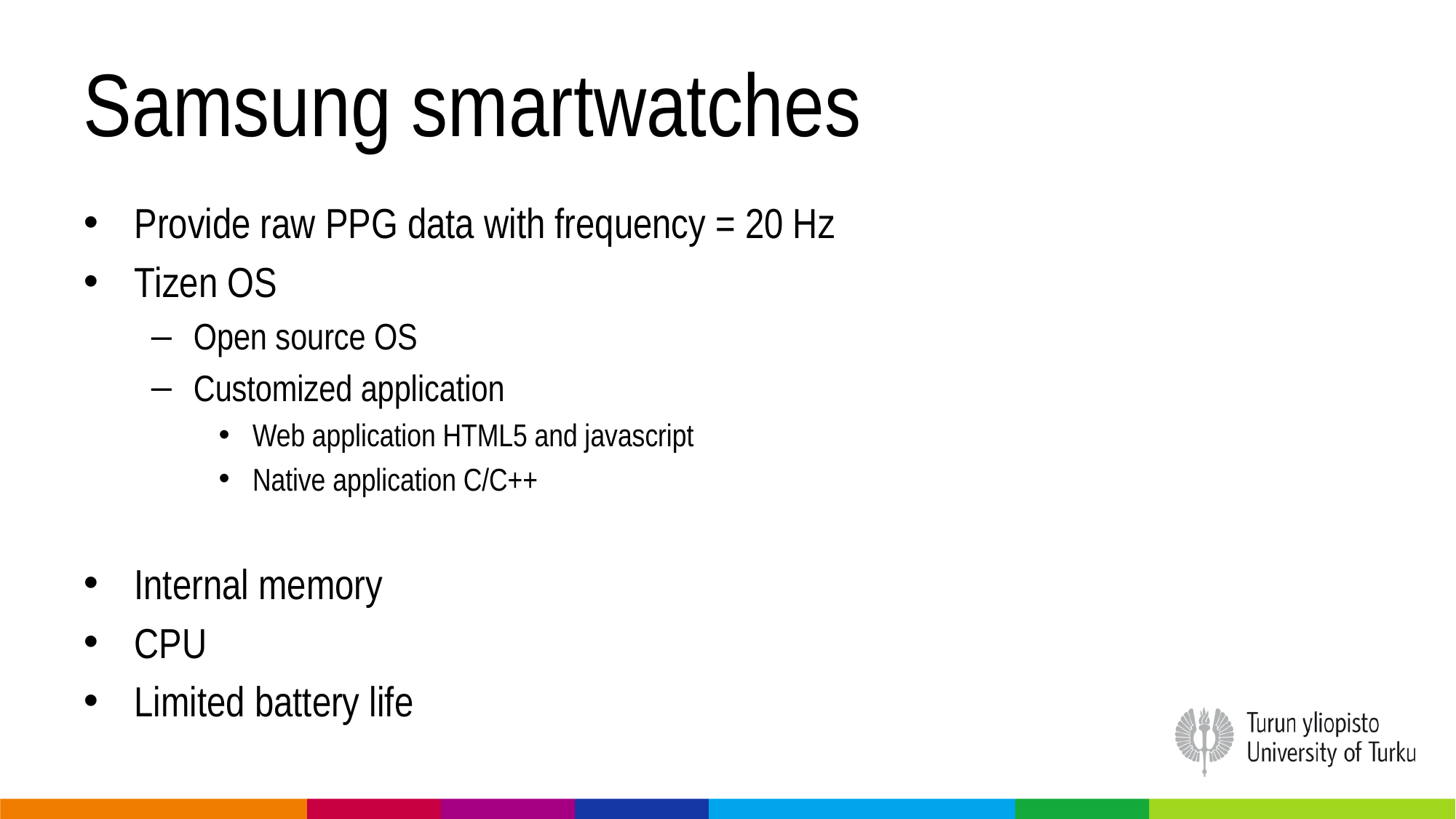

# Samsung smartwatches
Provide raw PPG data with frequency = 20 Hz
Tizen OS
Open source OS
Customized application
Web application HTML5 and javascript
Native application C/C++

Internal memory
CPU
Limited battery life